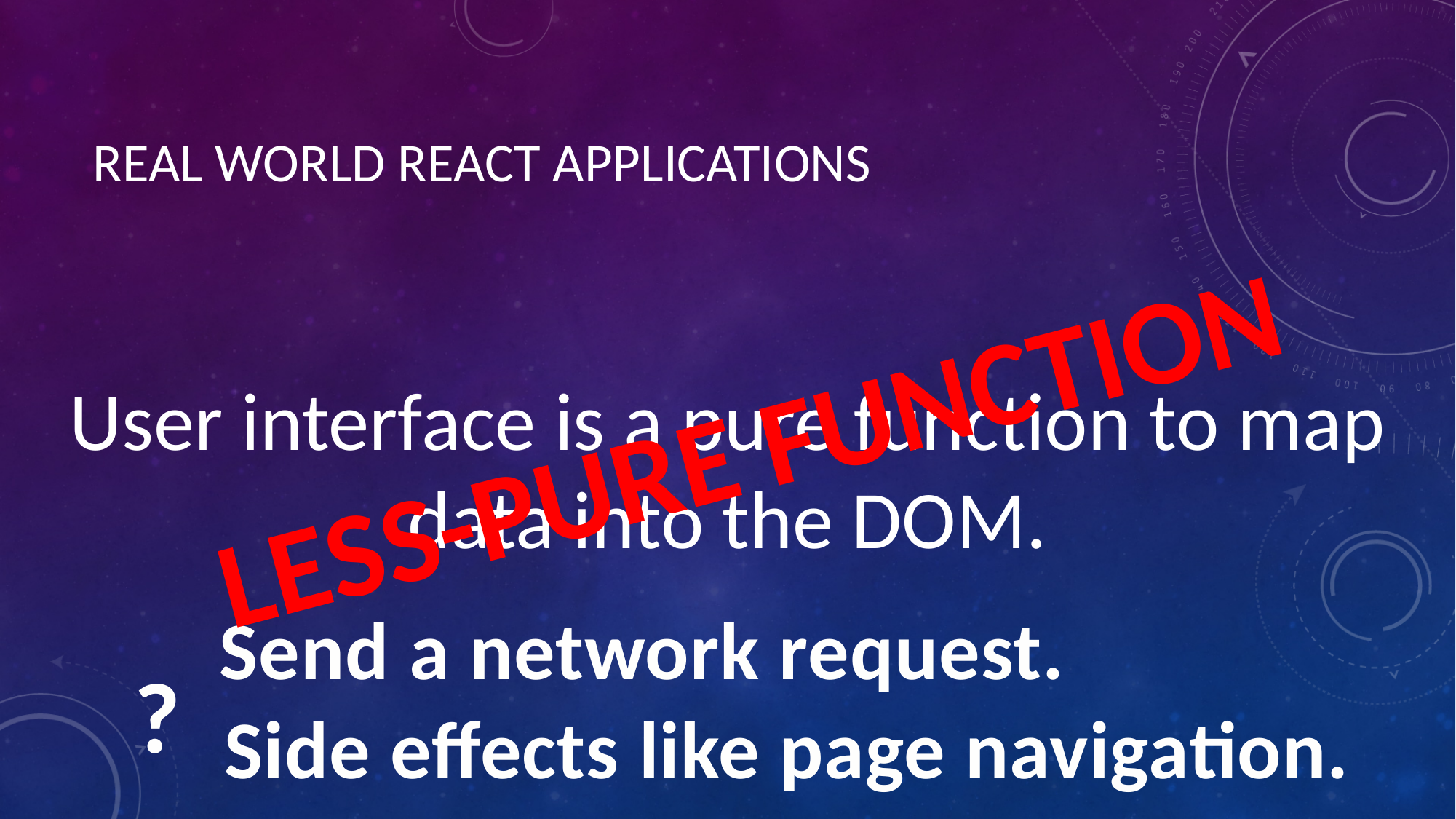

# Real world react applications
User interface is a pure function to map data into the DOM.
LESS-PURE FUNCTION
Send a network request.
?
Side effects like page navigation.